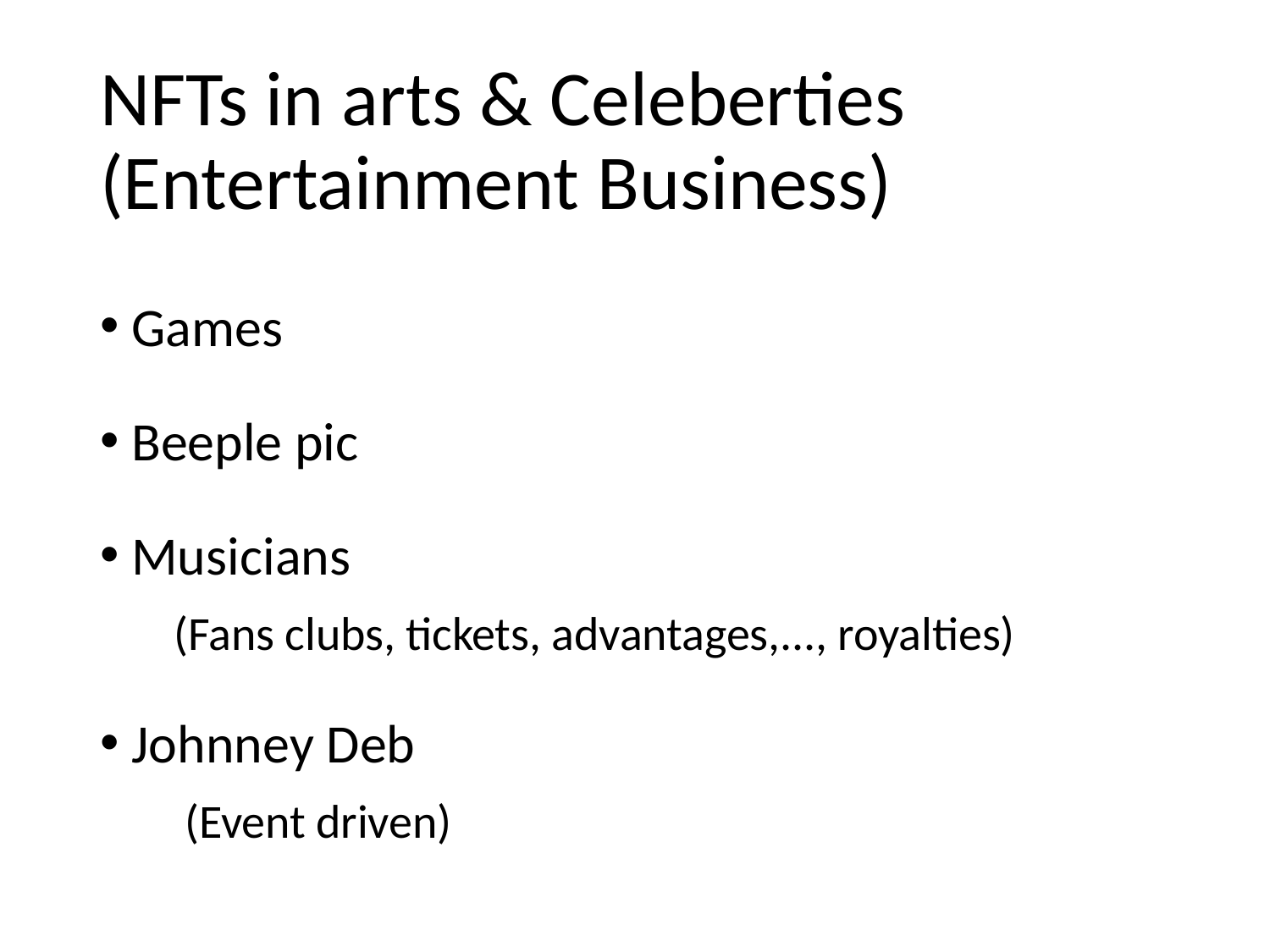

# NFTs in arts & Celeberties (Entertainment Business)
Games
Beeple pic
Musicians
       (Fans clubs, tickets, advantages,..., royalties)
Johnney Deb
        (Event driven)